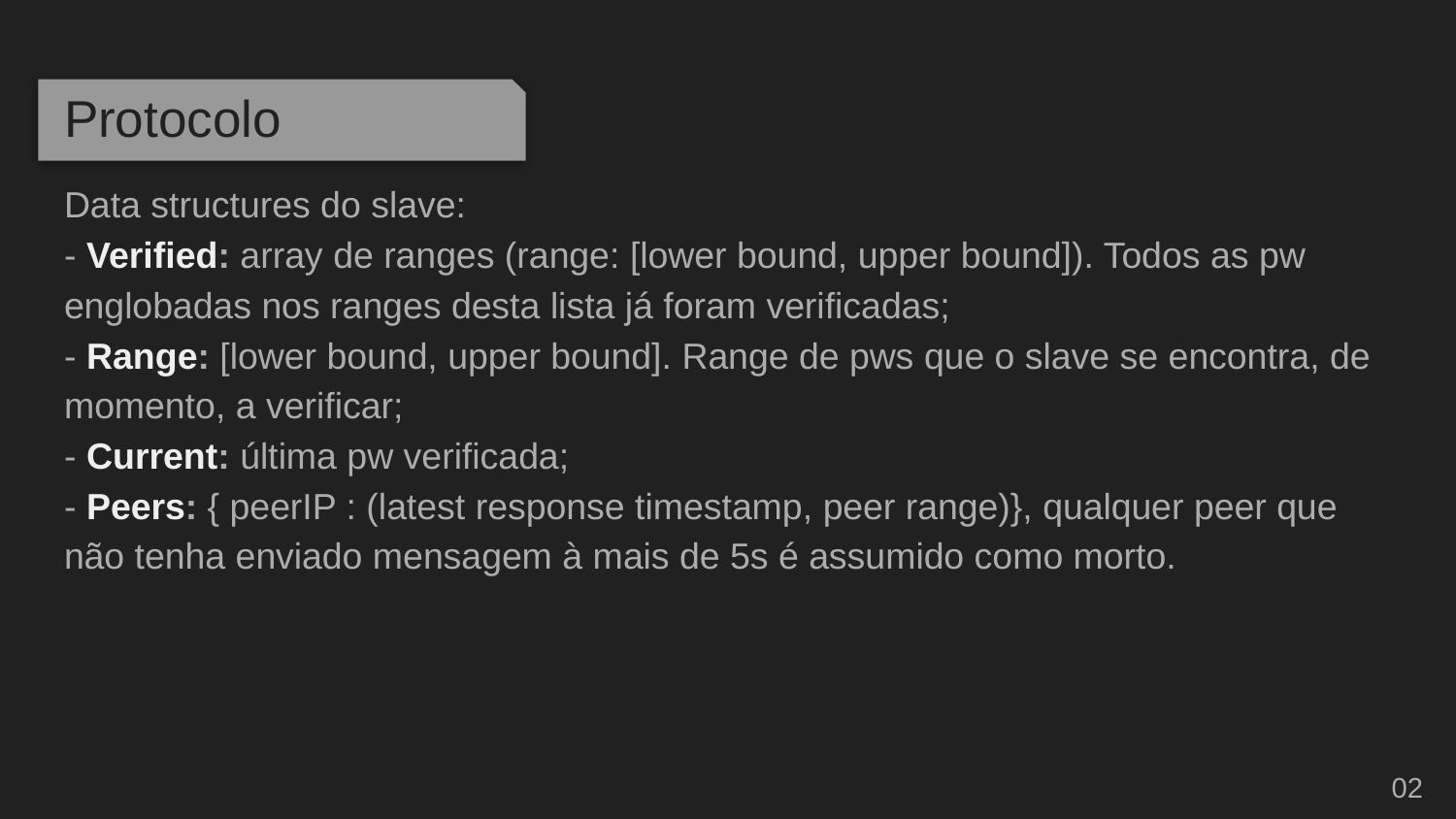

# Protocolo

Data structures do slave:
- Verified: array de ranges (range: [lower bound, upper bound]). Todos as pw englobadas nos ranges desta lista já foram verificadas;
- Range: [lower bound, upper bound]. Range de pws que o slave se encontra, de momento, a verificar;
- Current: última pw verificada;
- Peers: { peerIP : (latest response timestamp, peer range)}, qualquer peer que não tenha enviado mensagem à mais de 5s é assumido como morto.
02